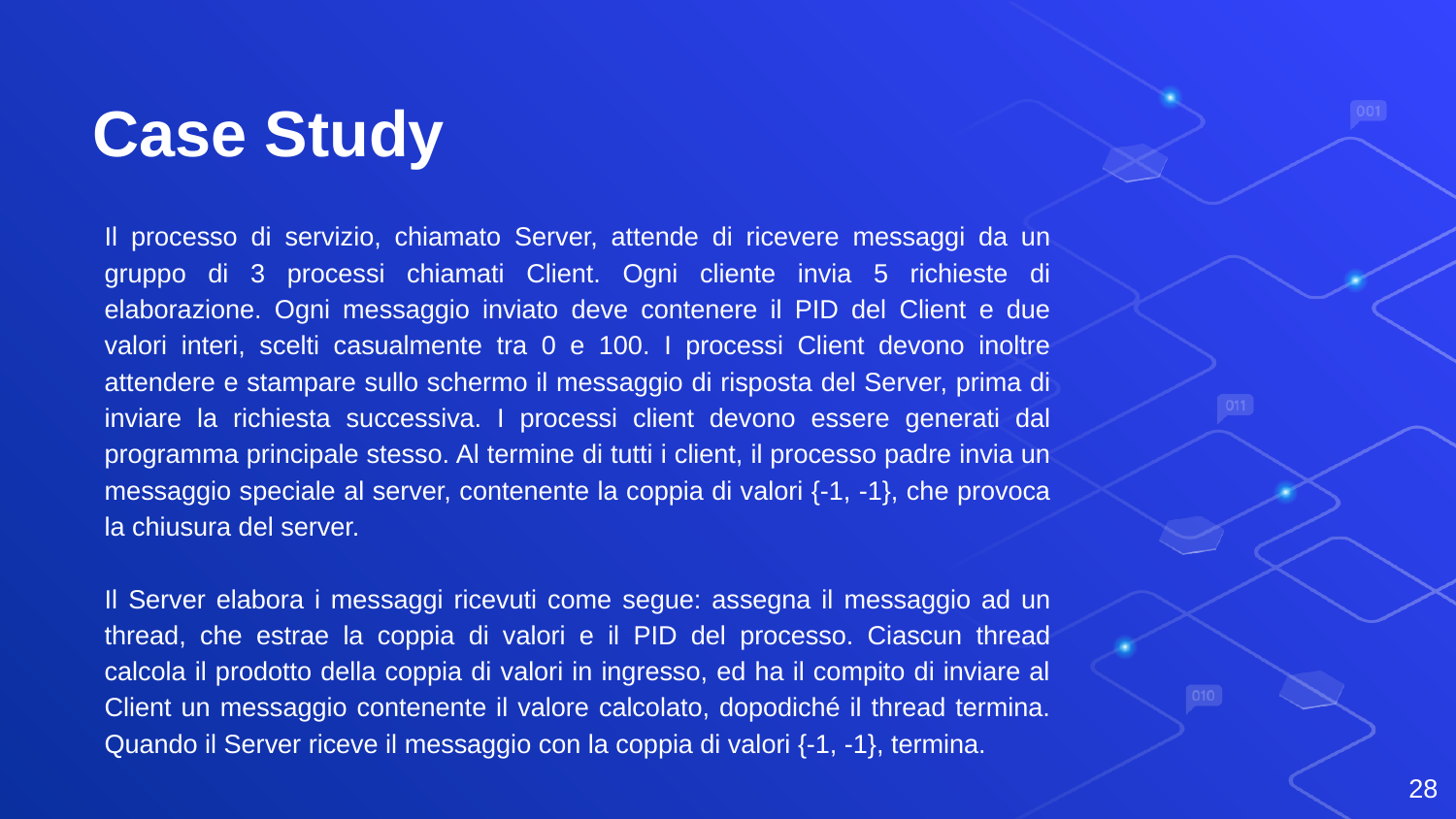

# Case Study
Il processo di servizio, chiamato Server, attende di ricevere messaggi da un gruppo di 3 processi chiamati Client. Ogni cliente invia 5 richieste di elaborazione. Ogni messaggio inviato deve contenere il PID del Client e due valori interi, scelti casualmente tra 0 e 100. I processi Client devono inoltre attendere e stampare sullo schermo il messaggio di risposta del Server, prima di inviare la richiesta successiva. I processi client devono essere generati dal programma principale stesso. Al termine di tutti i client, il processo padre invia un messaggio speciale al server, contenente la coppia di valori {-1, -1}, che provoca la chiusura del server.

Il Server elabora i messaggi ricevuti come segue: assegna il messaggio ad un thread, che estrae la coppia di valori e il PID del processo. Ciascun thread calcola il prodotto della coppia di valori in ingresso, ed ha il compito di inviare al Client un messaggio contenente il valore calcolato, dopodiché il thread termina. Quando il Server riceve il messaggio con la coppia di valori {-1, -1}, termina.
28